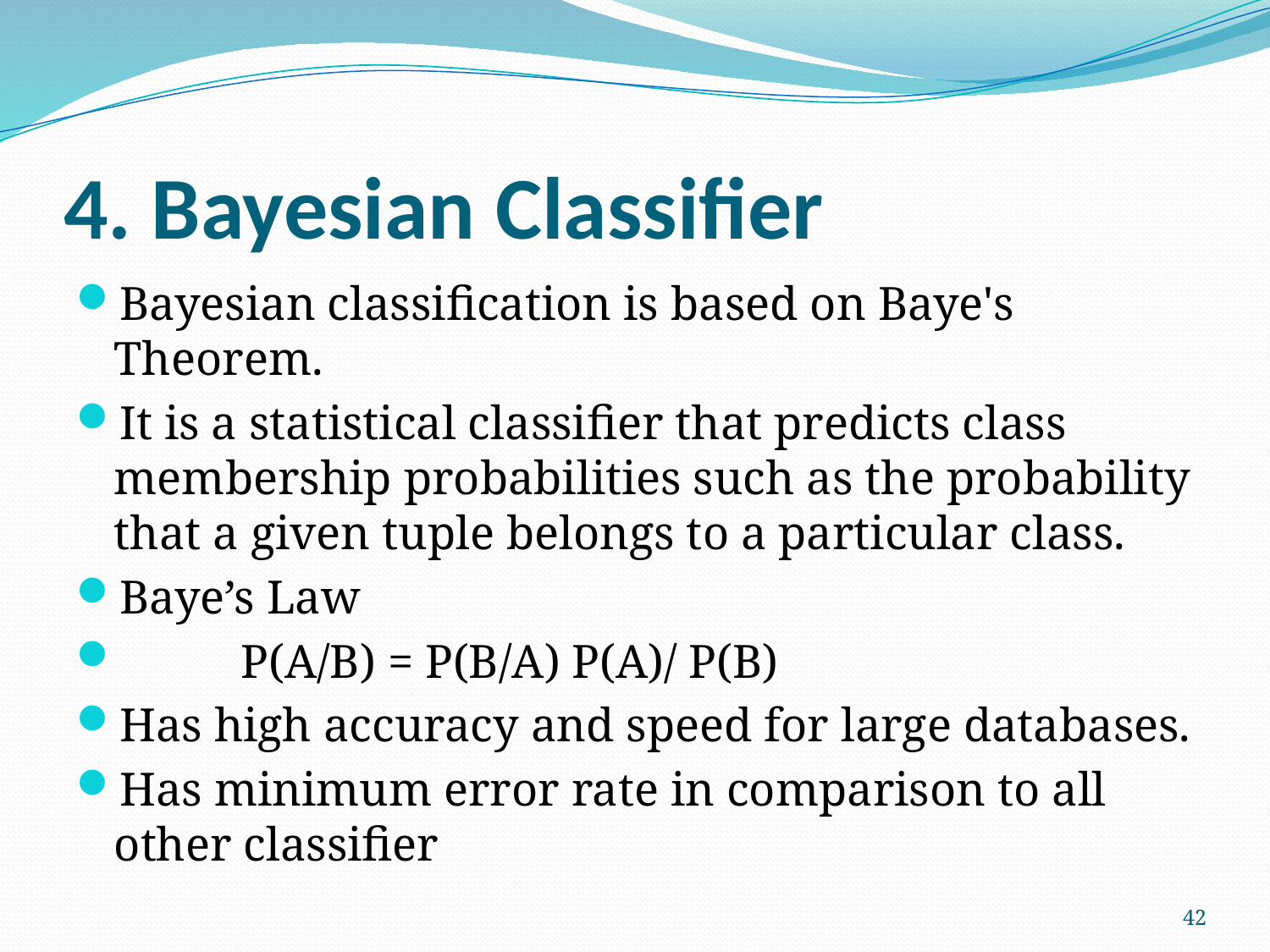

# 4. Bayesian Classifier
Bayesian classification is based on Baye's Theorem.
It is a statistical classifier that predicts class membership probabilities such as the probability that a given tuple belongs to a particular class.
Baye’s Law
	P(A/B) = P(B/A) P(A)/ P(B)
Has high accuracy and speed for large databases.
Has minimum error rate in comparison to all other classifier

42